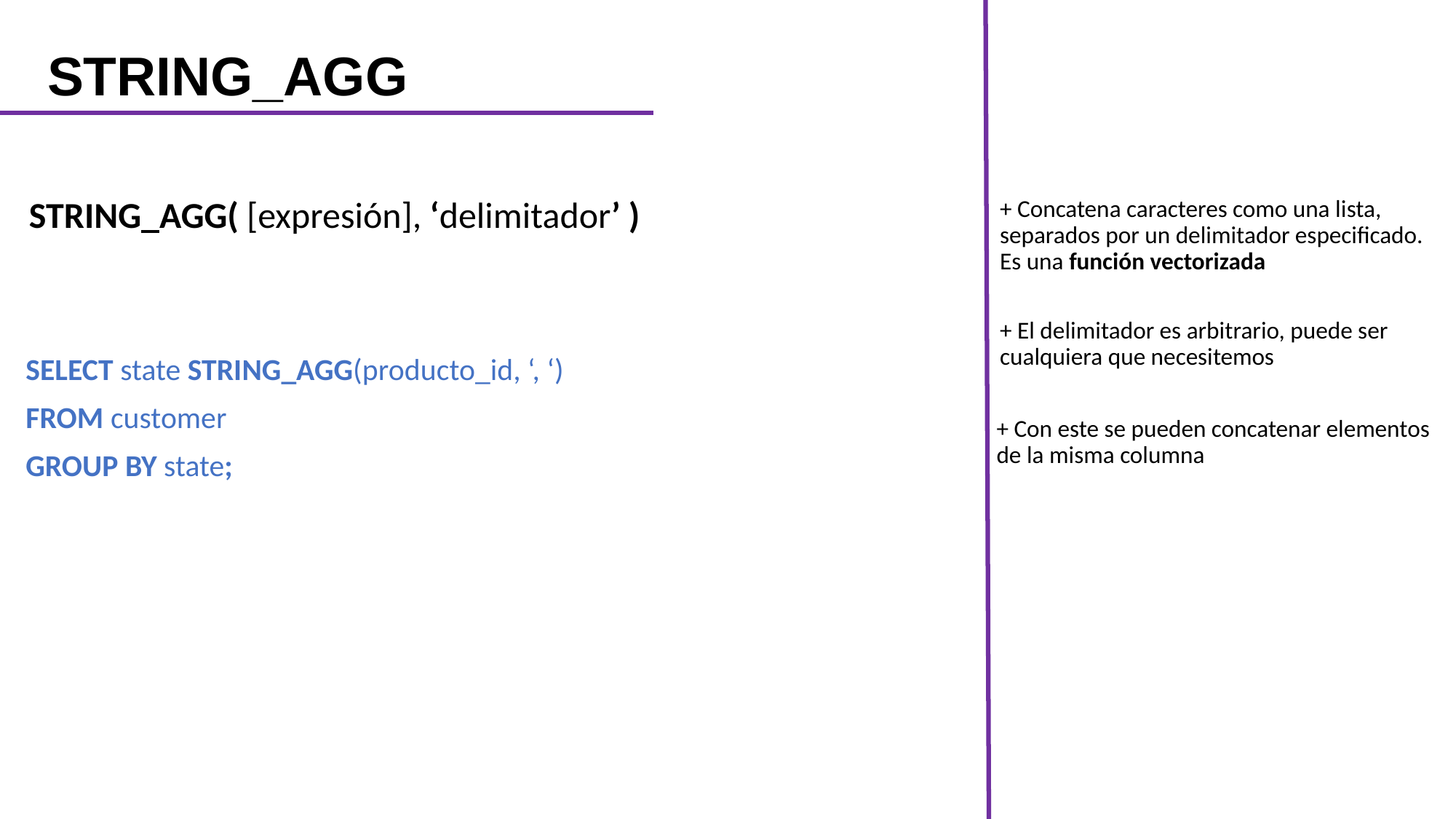

# STRING_AGG
+ Concatena caracteres como una lista, separados por un delimitador especificado. Es una función vectorizada
STRING_AGG( [expresión], ‘delimitador’ )
+ El delimitador es arbitrario, puede ser cualquiera que necesitemos
SELECT state STRING_AGG(producto_id, ‘, ‘)
FROM customer
GROUP BY state;
+ Con este se pueden concatenar elementos de la misma columna